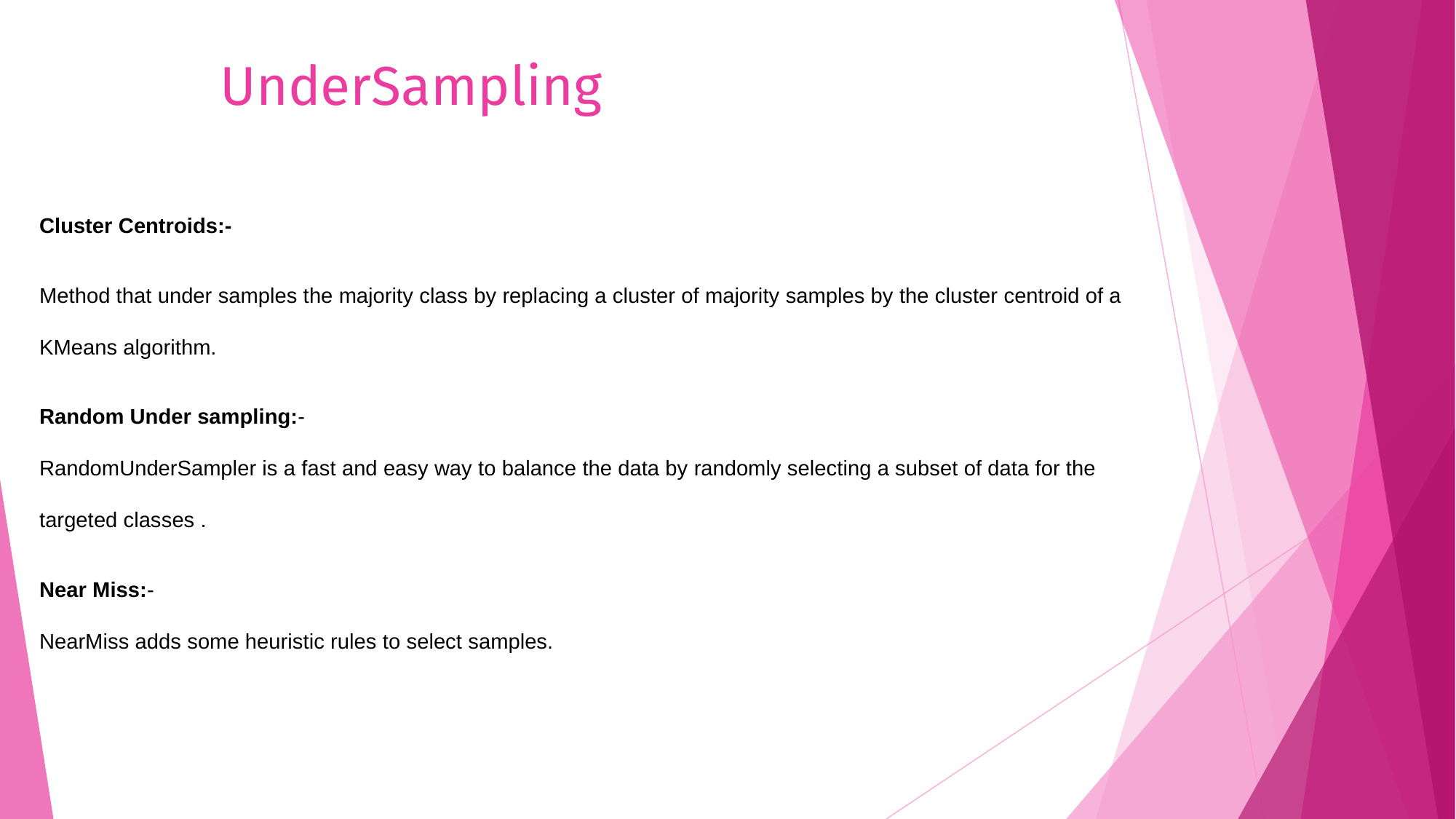

UnderSampling
Cluster Centroids:-
Method that under samples the majority class by replacing a cluster of majority samples by the cluster centroid of a KMeans algorithm.
Random Under sampling:-
RandomUnderSampler is a fast and easy way to balance the data by randomly selecting a subset of data for the targeted classes .
Near Miss:-
NearMiss adds some heuristic rules to select samples.